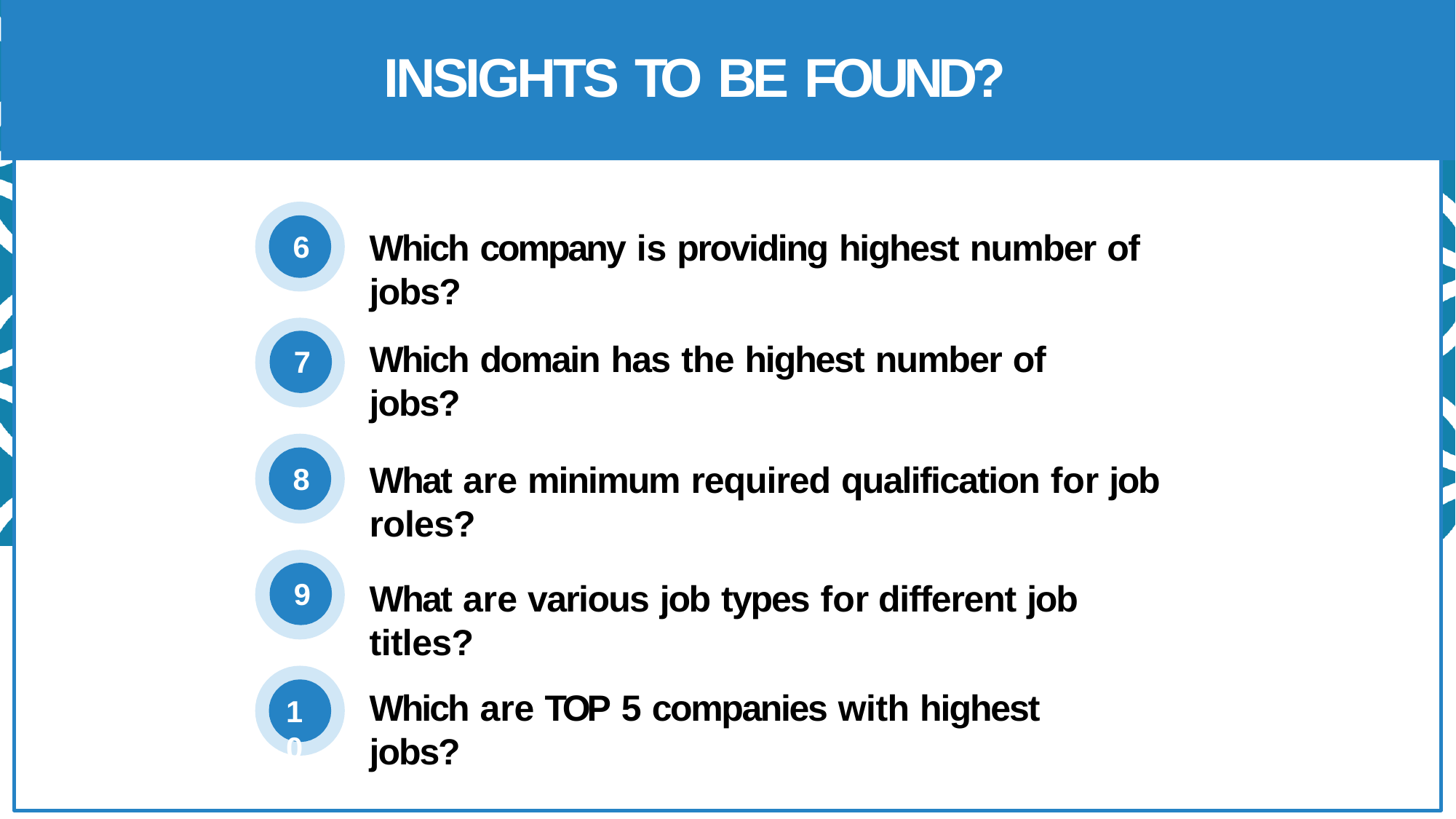

# INSIGHTS TO BE FOUND?
Which company is providing highest number of jobs?
6

Which domain has the highest number of jobs?
7

What are minimum required qualification for job roles?
8

9
What are various job types for different job titles?

Which are TOP 5 companies with highest jobs?
10